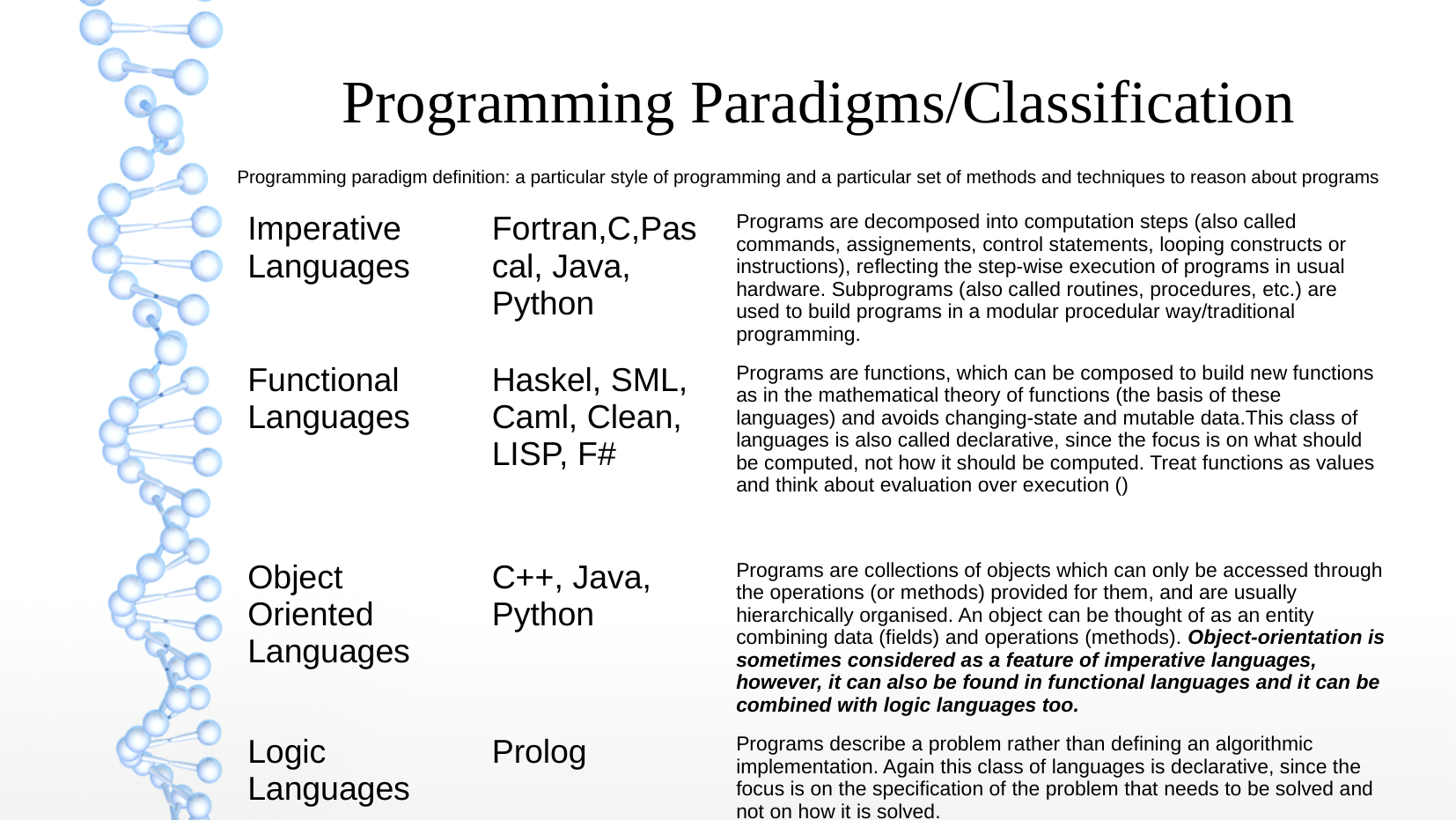

Programming Paradigms/Classification
Programming paradigm definition: a particular style of programming and a particular set of methods and techniques to reason about programs
| Imperative Languages | Fortran,C,Pascal, Java, Python | Programs are decomposed into computation steps (also called commands, assignements, control statements, looping constructs or instructions), reflecting the step-wise execution of programs in usual hardware. Subprograms (also called routines, procedures, etc.) are used to build programs in a modular procedular way/traditional programming. |
| --- | --- | --- |
| Functional Languages | Haskel, SML, Caml, Clean, LISP, F# | Programs are functions, which can be composed to build new functions as in the mathematical theory of functions (the basis of these languages) and avoids changing-state and mutable data.This class of languages is also called declarative, since the focus is on what should be computed, not how it should be computed. Treat functions as values and think about evaluation over execution () |
| Object Oriented Languages | C++, Java, Python | Programs are collections of objects which can only be accessed through the operations (or methods) provided for them, and are usually hierarchically organised. An object can be thought of as an entity combining data (fields) and operations (methods). Object-orientation is sometimes considered as a feature of imperative languages, however, it can also be found in functional languages and it can be combined with logic languages too. |
| Logic Languages | Prolog | Programs describe a problem rather than defining an algorithmic implementation. Again this class of languages is declarative, since the focus is on the specification of the problem that needs to be solved and not on how it is solved. |